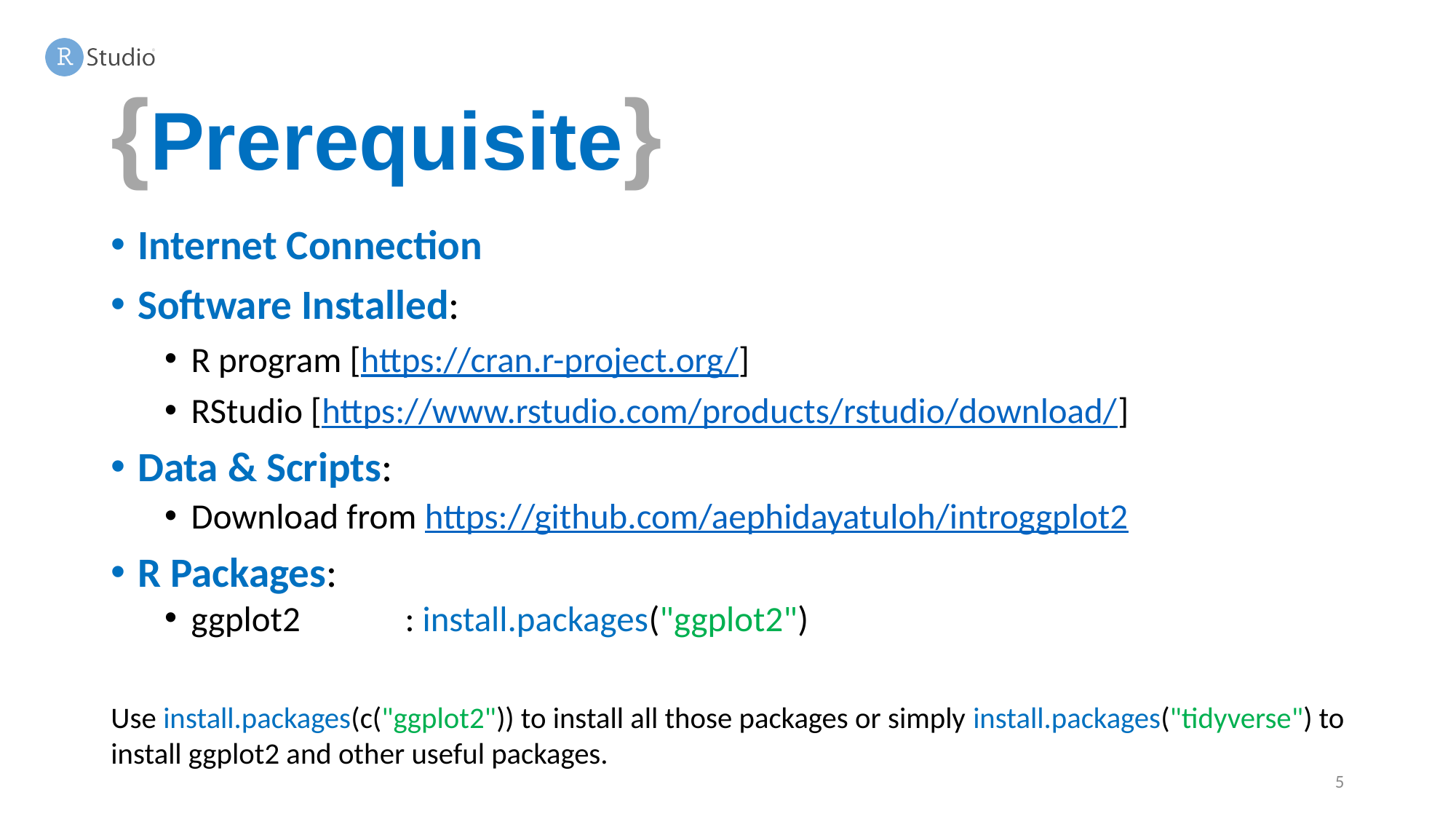

# {Prerequisite}
Internet Connection
Software Installed:
R program [https://cran.r-project.org/]
RStudio [https://www.rstudio.com/products/rstudio/download/]
Data & Scripts:
Download from https://github.com/aephidayatuloh/introggplot2
R Packages:
ggplot2		: install.packages("ggplot2")

Use install.packages(c("ggplot2")) to install all those packages or simply install.packages("tidyverse") to install ggplot2 and other useful packages.
5